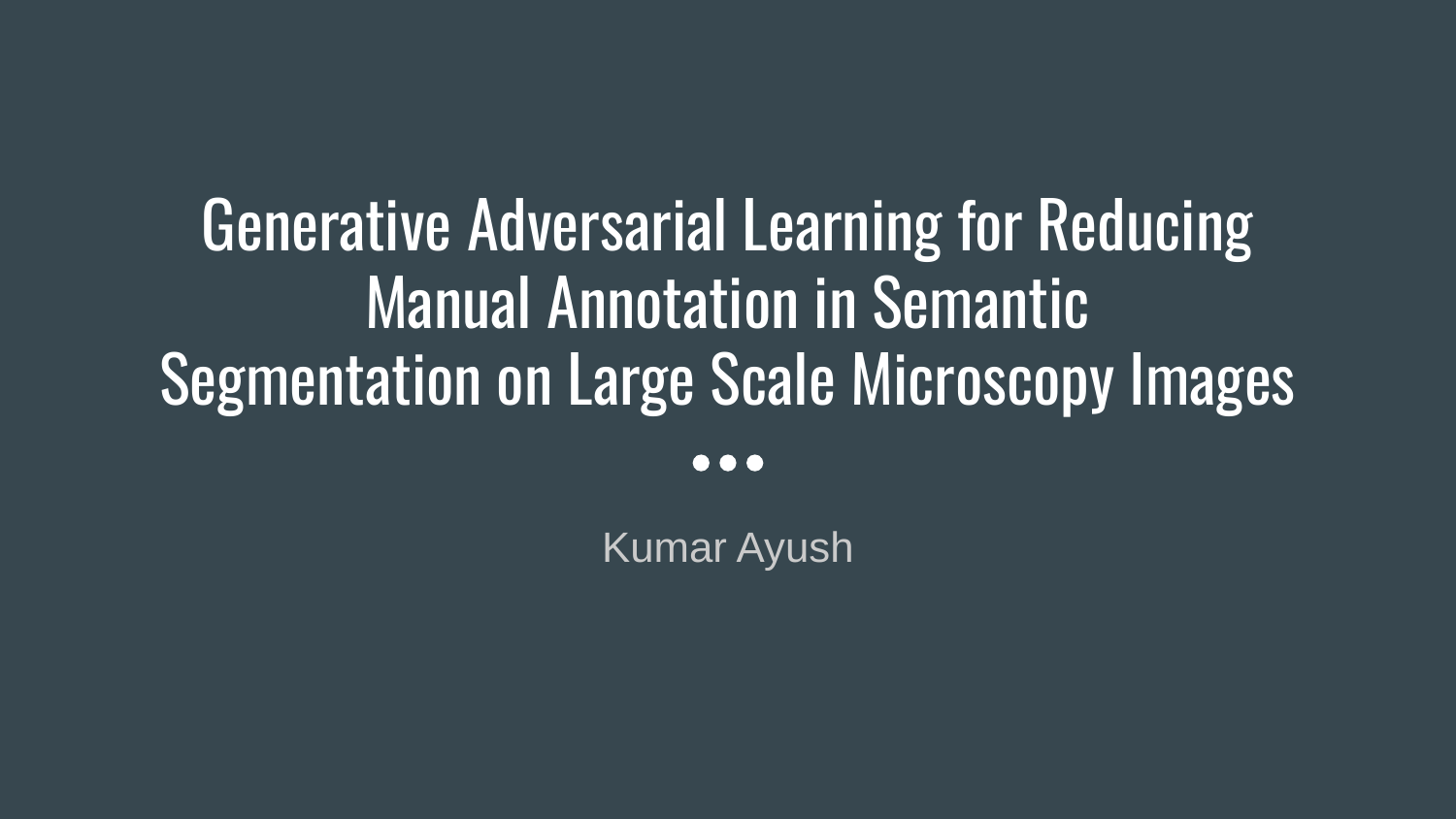

# Generative Adversarial Learning for Reducing Manual Annotation in Semantic Segmentation on Large Scale Microscopy Images
Kumar Ayush